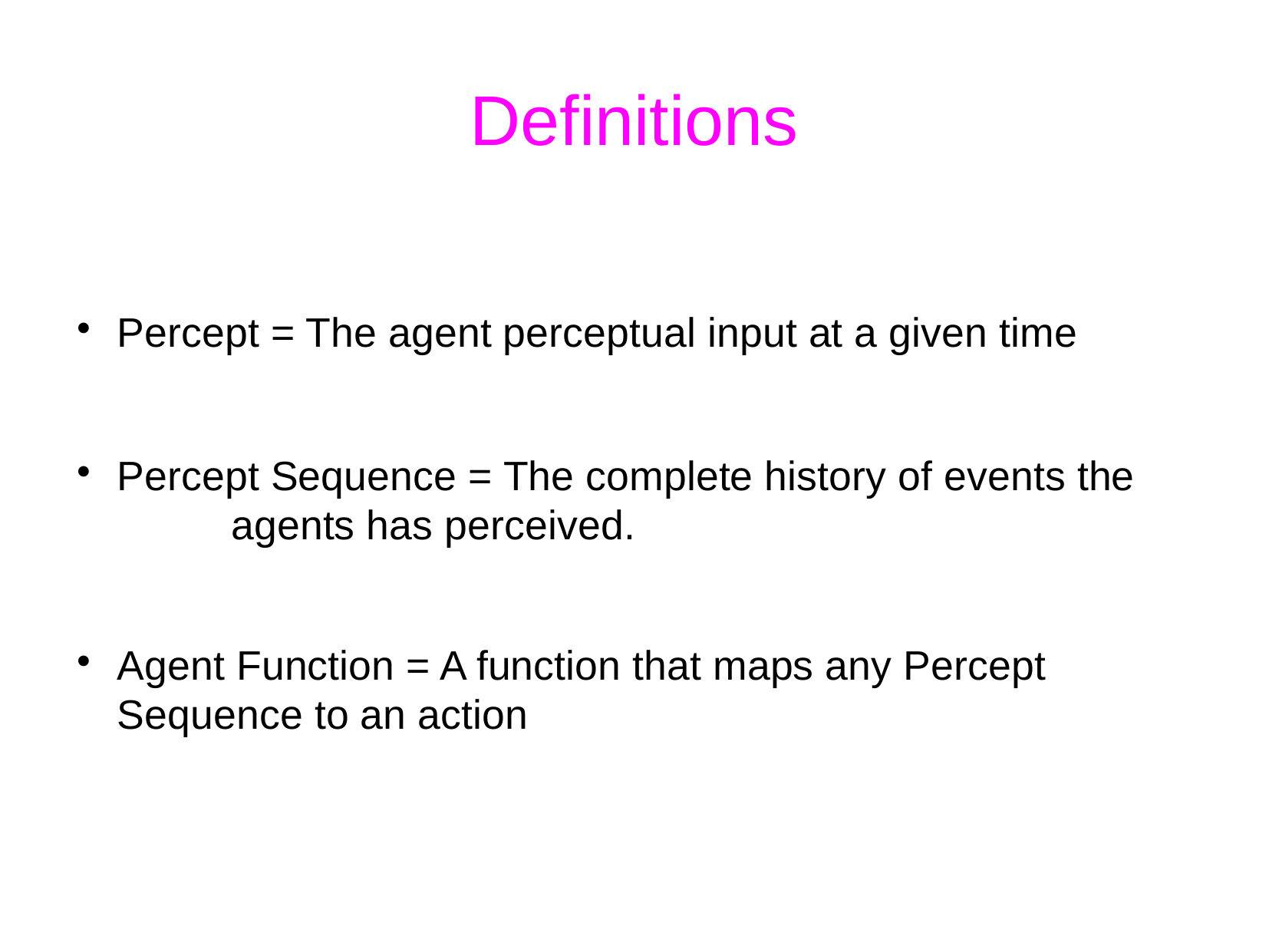

Definitions

Percept = The agent perceptual input at a given time

Percept Sequence = The complete history of events the 							agents has perceived.

Agent Function = A function that maps any Percept 								Sequence to an action